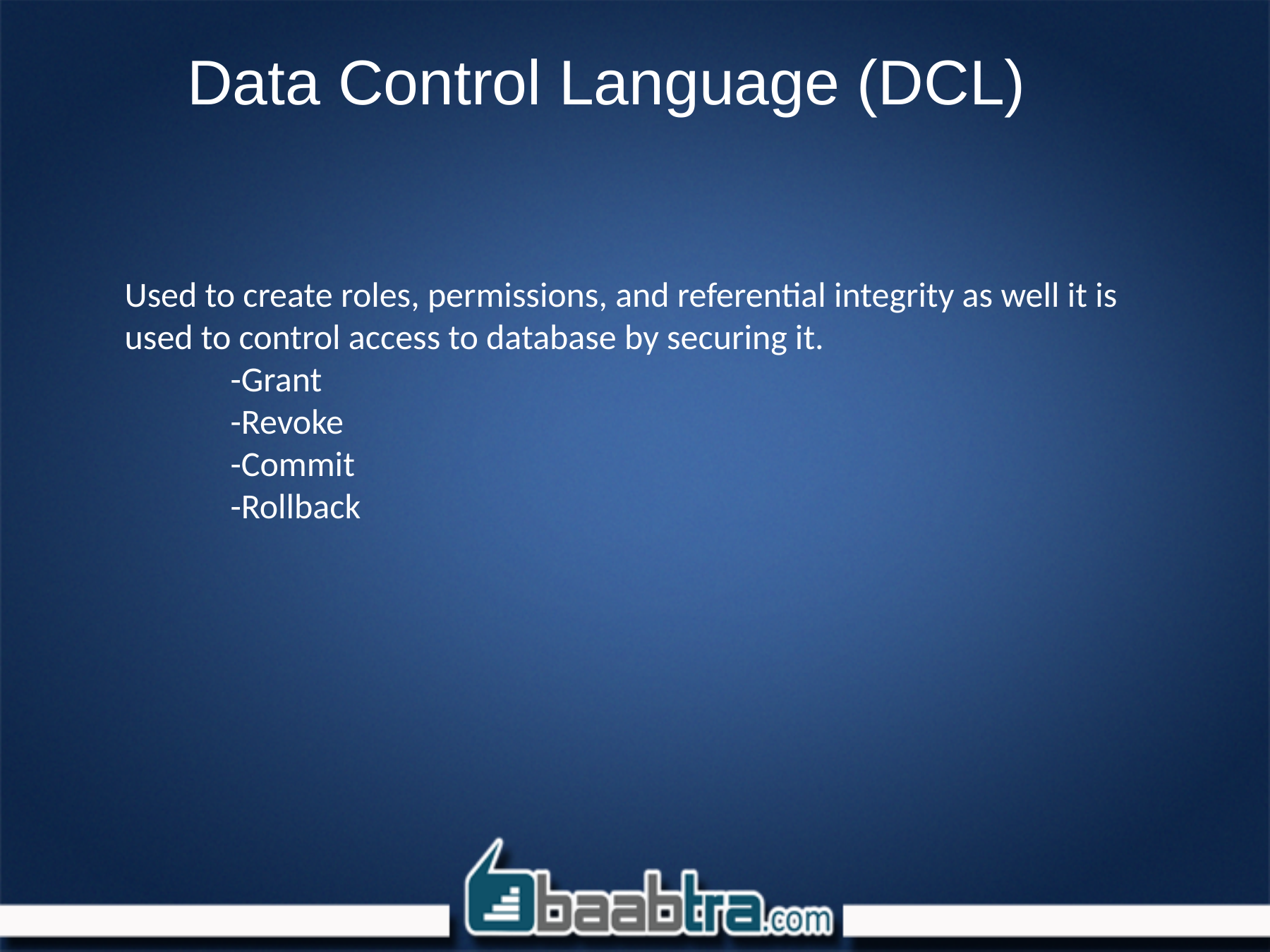

# Data Control Language (DCL)
Used to create roles, permissions, and referential integrity as well it is used to control access to database by securing it.
	-Grant
	-Revoke
	-Commit
	-Rollback